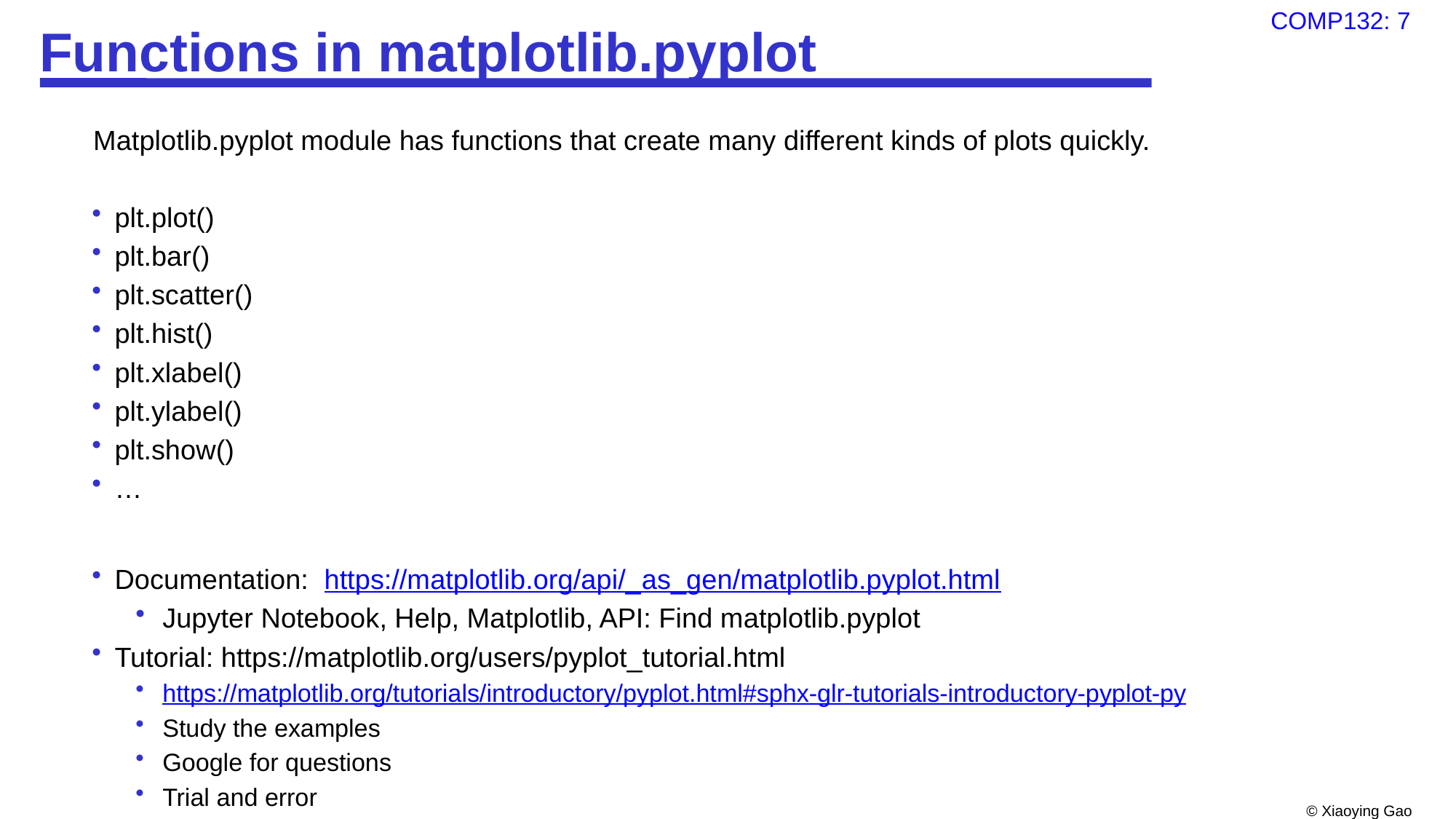

# Functions in matplotlib.pyplot
Matplotlib.pyplot module has functions that create many different kinds of plots quickly.

plt.plot()
plt.bar()
plt.scatter()
plt.hist()
plt.xlabel()
plt.ylabel()
plt.show()
…

Documentation:  https://matplotlib.org/api/_as_gen/matplotlib.pyplot.html
Jupyter Notebook, Help, Matplotlib, API: Find matplotlib.pyplot
Tutorial: https://matplotlib.org/users/pyplot_tutorial.html
https://matplotlib.org/tutorials/introductory/pyplot.html#sphx-glr-tutorials-introductory-pyplot-py
Study the examples
Google for questions
Trial and error